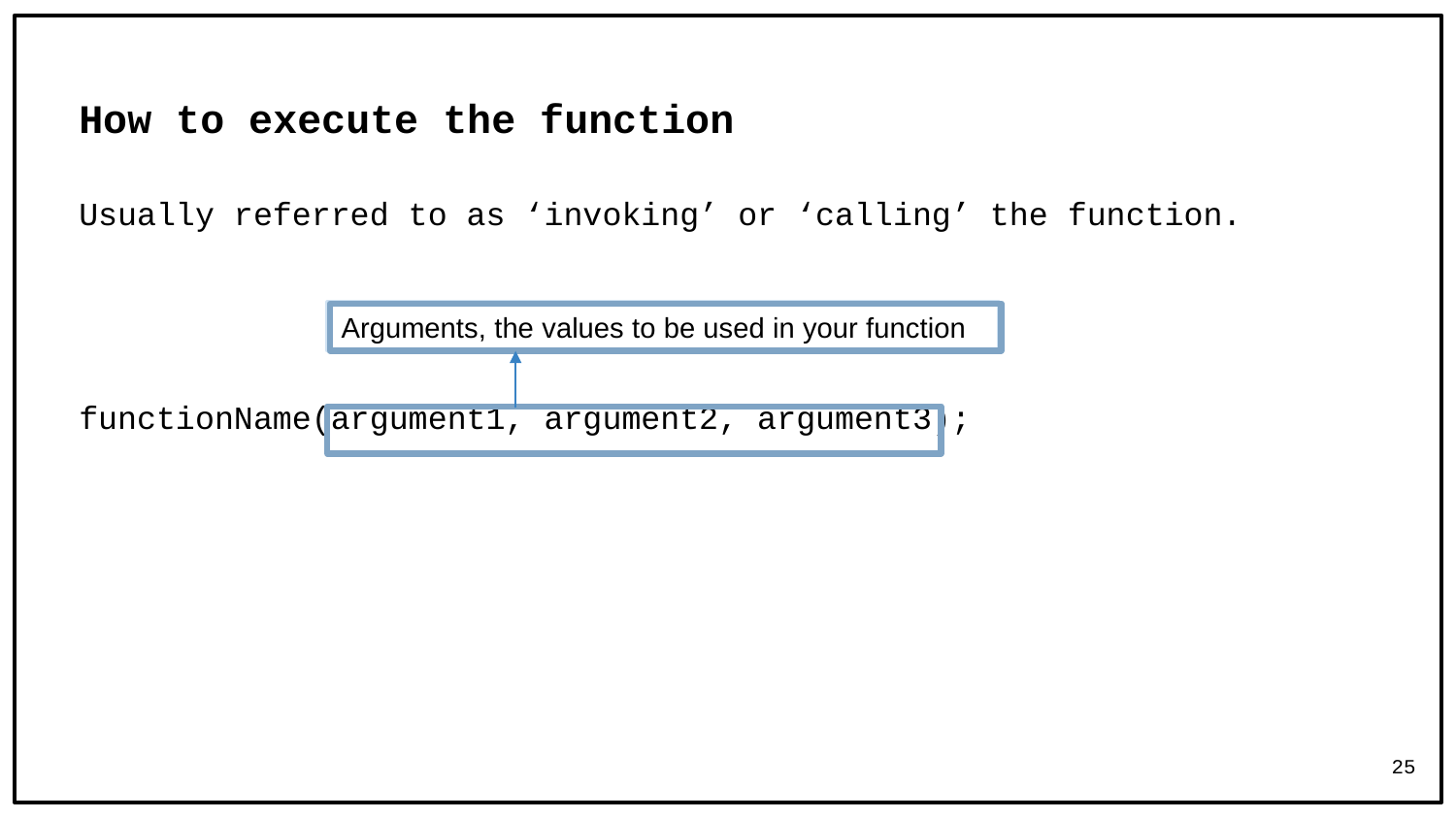

# How to execute the function
Usually referred to as ‘invoking’ or ‘calling’ the function.

functionName(argument1, argument2, argument3);
Arguments, the values to be used in your function

25